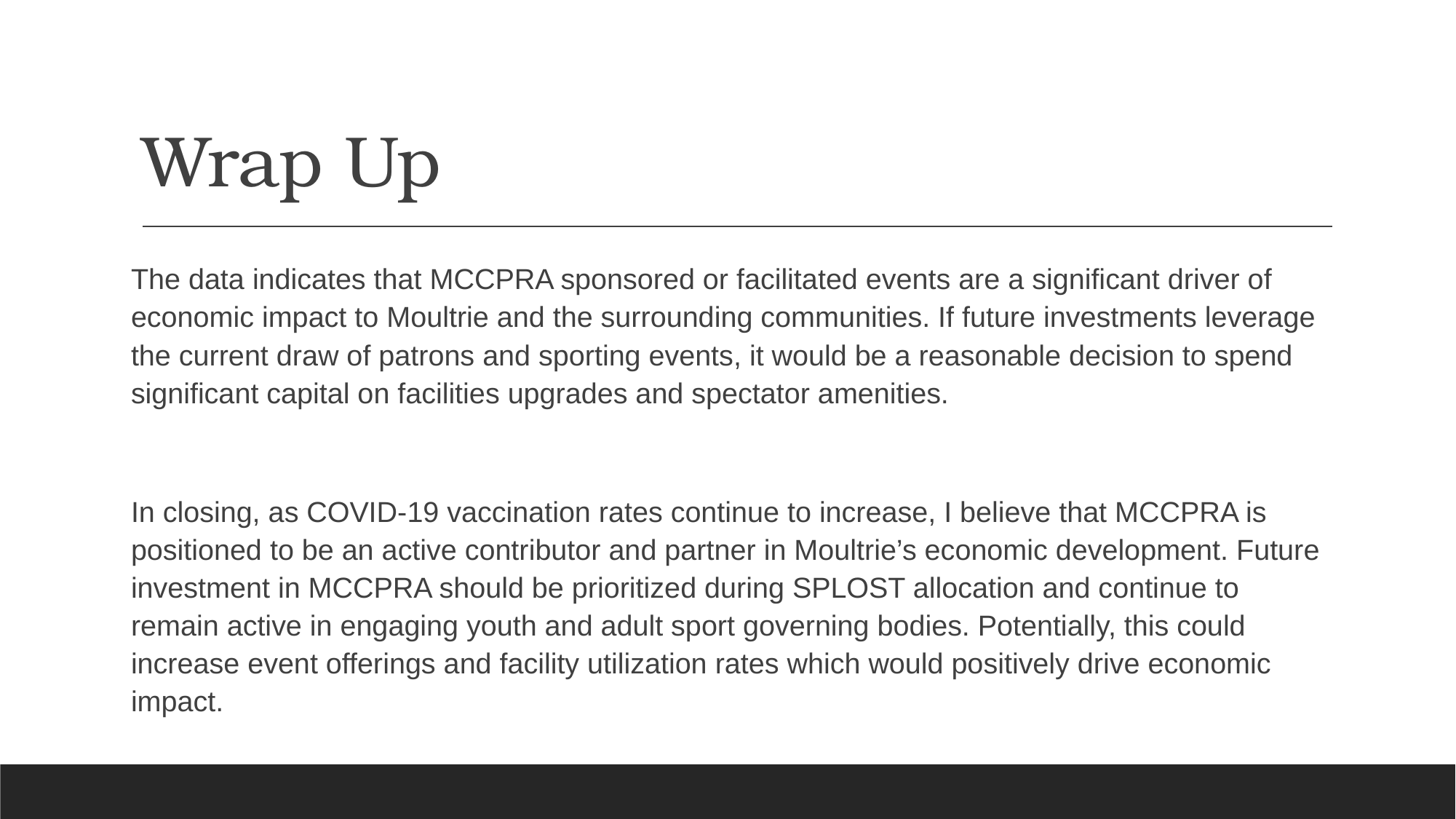

# Wrap Up
The data indicates that MCCPRA sponsored or facilitated events are a significant driver of economic impact to Moultrie and the surrounding communities. If future investments leverage the current draw of patrons and sporting events, it would be a reasonable decision to spend significant capital on facilities upgrades and spectator amenities.

In closing, as COVID-19 vaccination rates continue to increase, I believe that MCCPRA is positioned to be an active contributor and partner in Moultrie’s economic development. Future investment in MCCPRA should be prioritized during SPLOST allocation and continue to remain active in engaging youth and adult sport governing bodies. Potentially, this could increase event offerings and facility utilization rates which would positively drive economic impact.